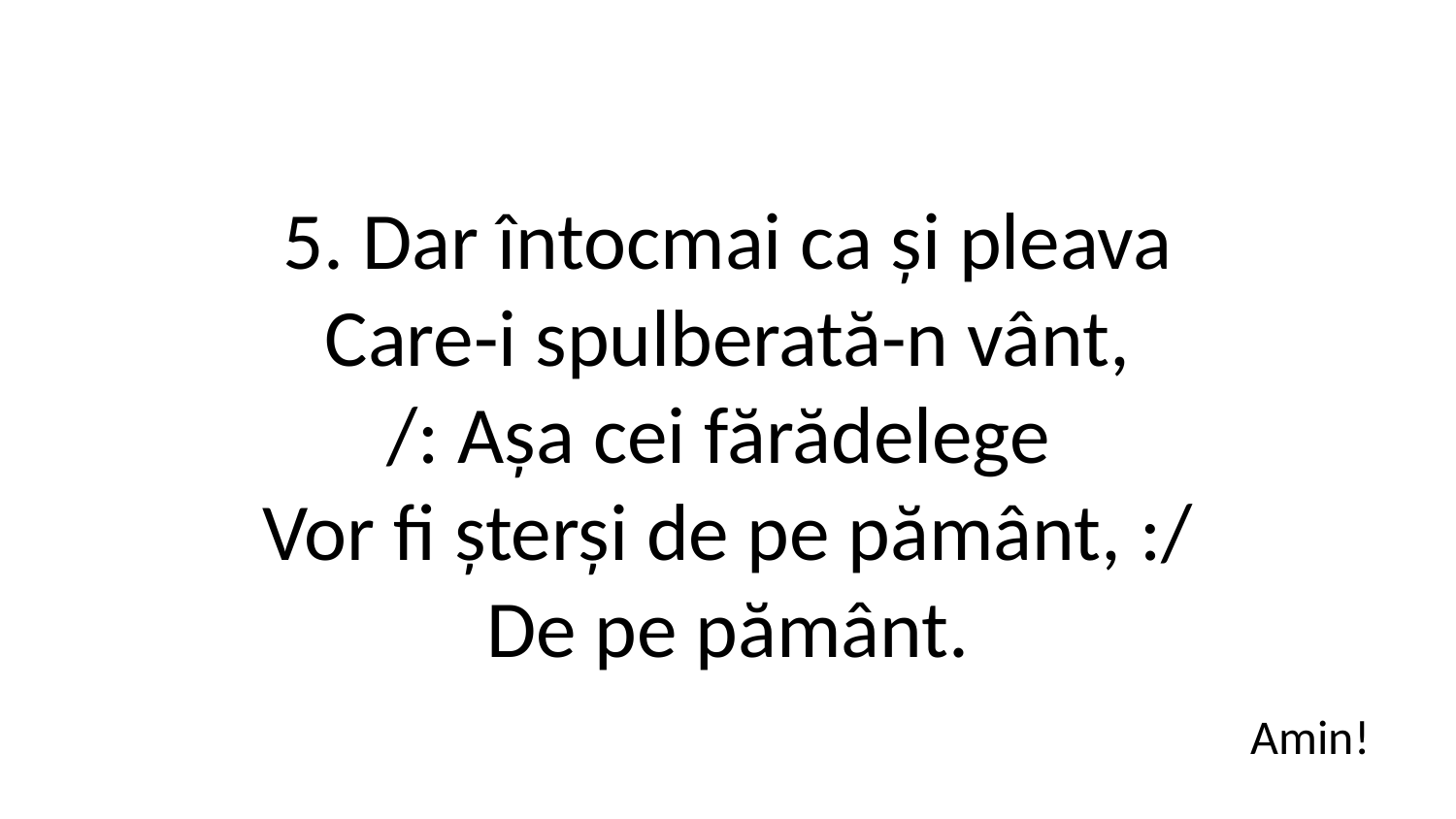

5. Dar întocmai ca și pleava
Care-i spulberată-n vânt,
/: Așa cei fărădelege
Vor fi șterși de pe pământ, :/
De pe pământ.

Amin!